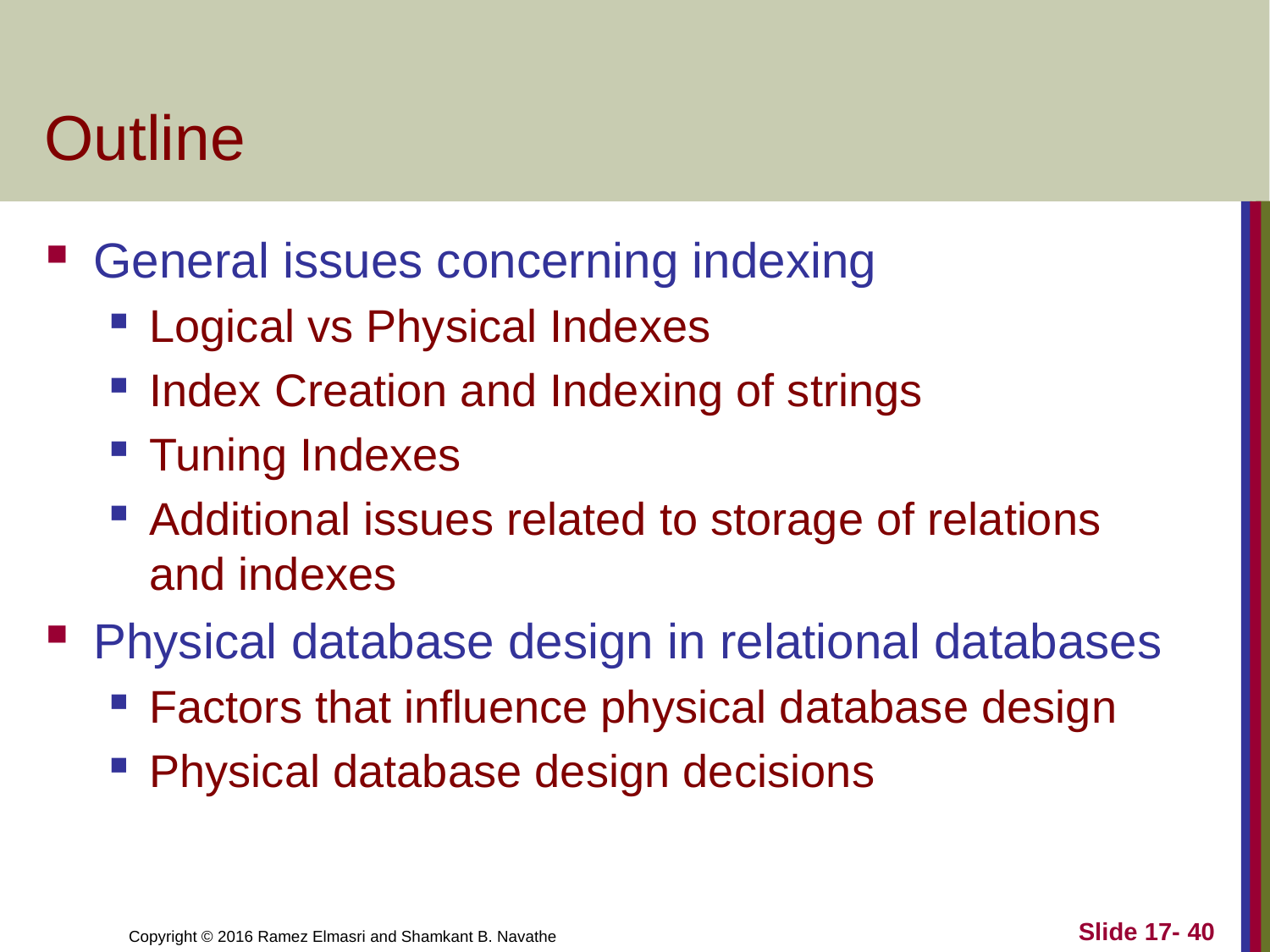

# Outline
General issues concerning indexing
Logical vs Physical Indexes
Index Creation and Indexing of strings
Tuning Indexes
Additional issues related to storage of relations and indexes
Physical database design in relational databases
Factors that influence physical database design
Physical database design decisions
Slide 17- 40